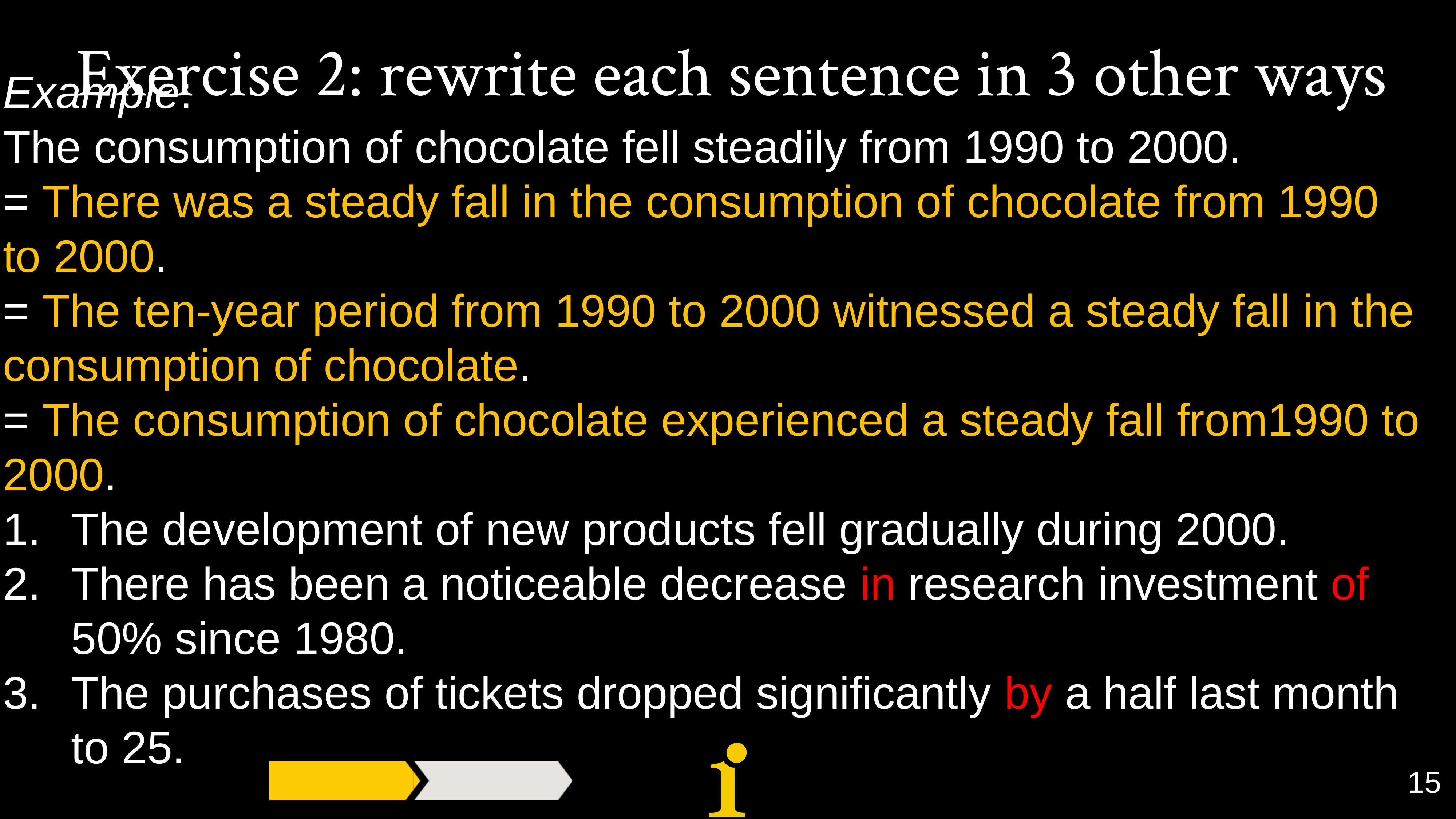

# Exercise 2: rewrite each sentence in 3 other ways
Example:
The consumption of chocolate fell steadily from 1990 to 2000.
= There was a steady fall in the consumption of chocolate from 1990 to 2000.
= The ten-year period from 1990 to 2000 witnessed a steady fall in the
consumption of chocolate.
= The consumption of chocolate experienced a steady fall from1990 to
2000.
The development of new products fell gradually during 2000.
There has been a noticeable decrease in research investment of 50% since 1980.
The purchases of tickets dropped significantly by a half last month to 25.

15